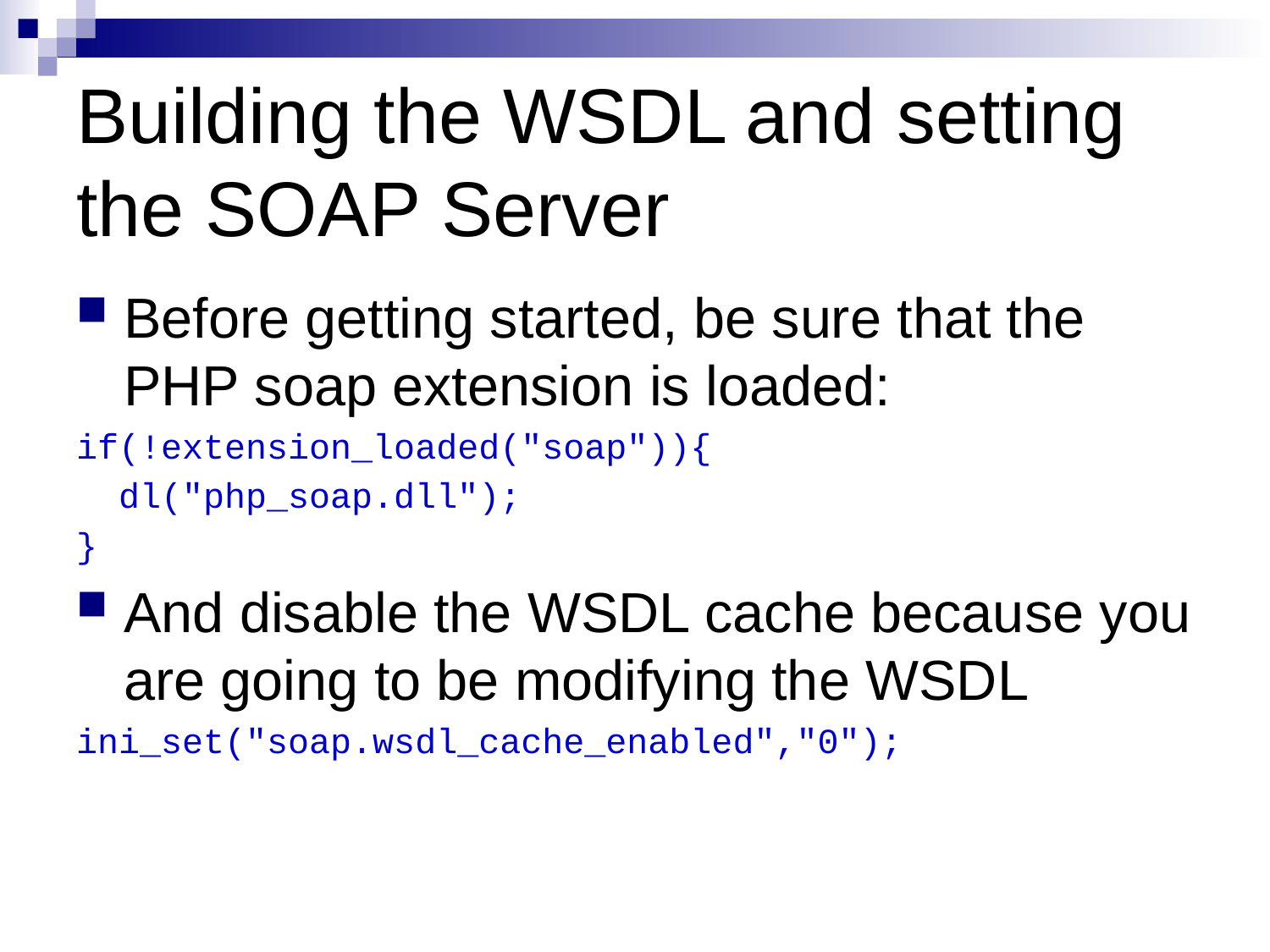

# Building the WSDL and setting the SOAP Server
Before getting started, be sure that the PHP soap extension is loaded:
if(!extension_loaded("soap")){
  dl("php_soap.dll");
}
And disable the WSDL cache because you are going to be modifying the WSDL
ini_set("soap.wsdl_cache_enabled","0");